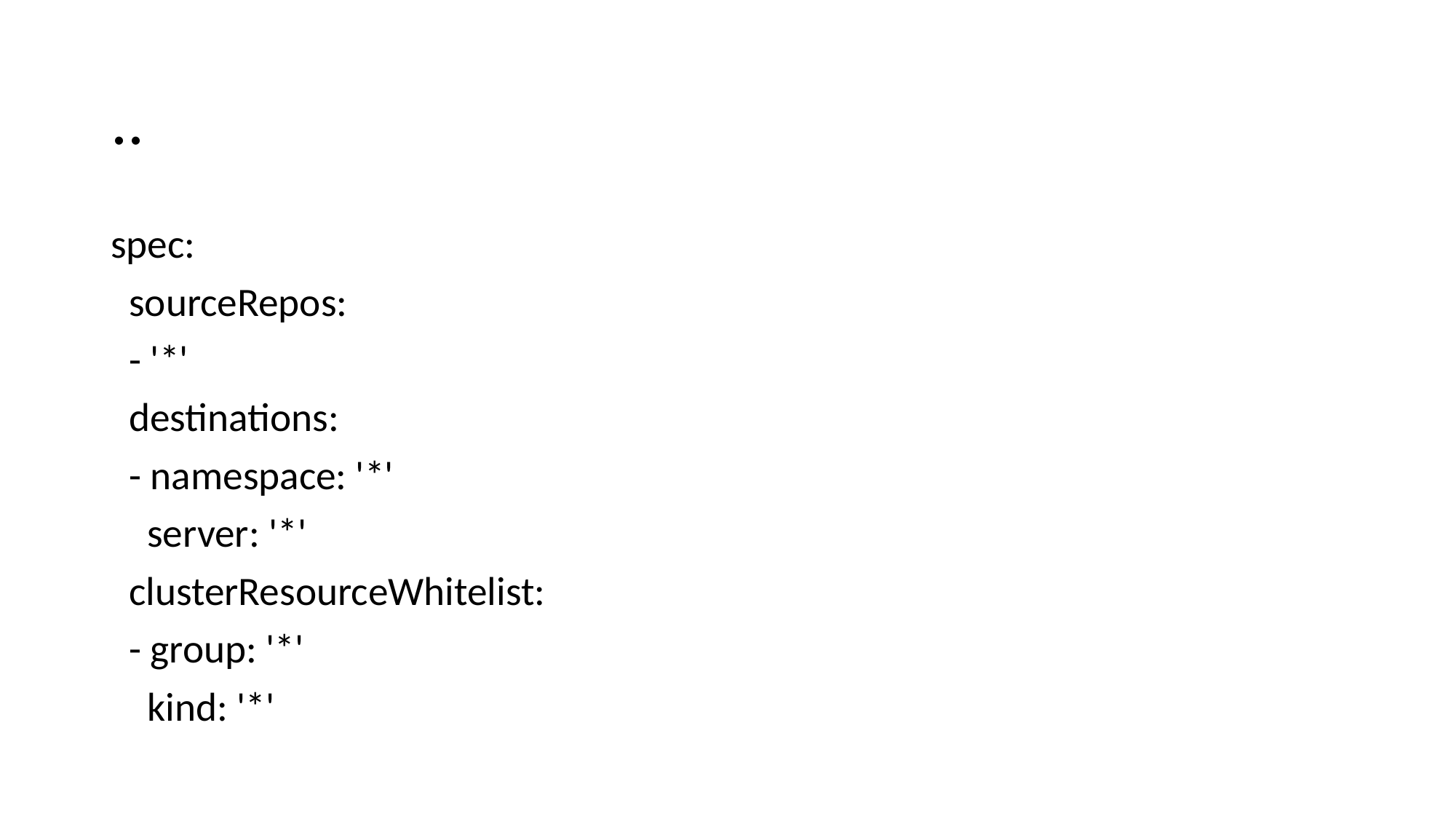

# ..
spec:
  sourceRepos:
  - '*'
  destinations:
  - namespace: '*'
    server: '*'
  clusterResourceWhitelist:
  - group: '*'
    kind: '*'